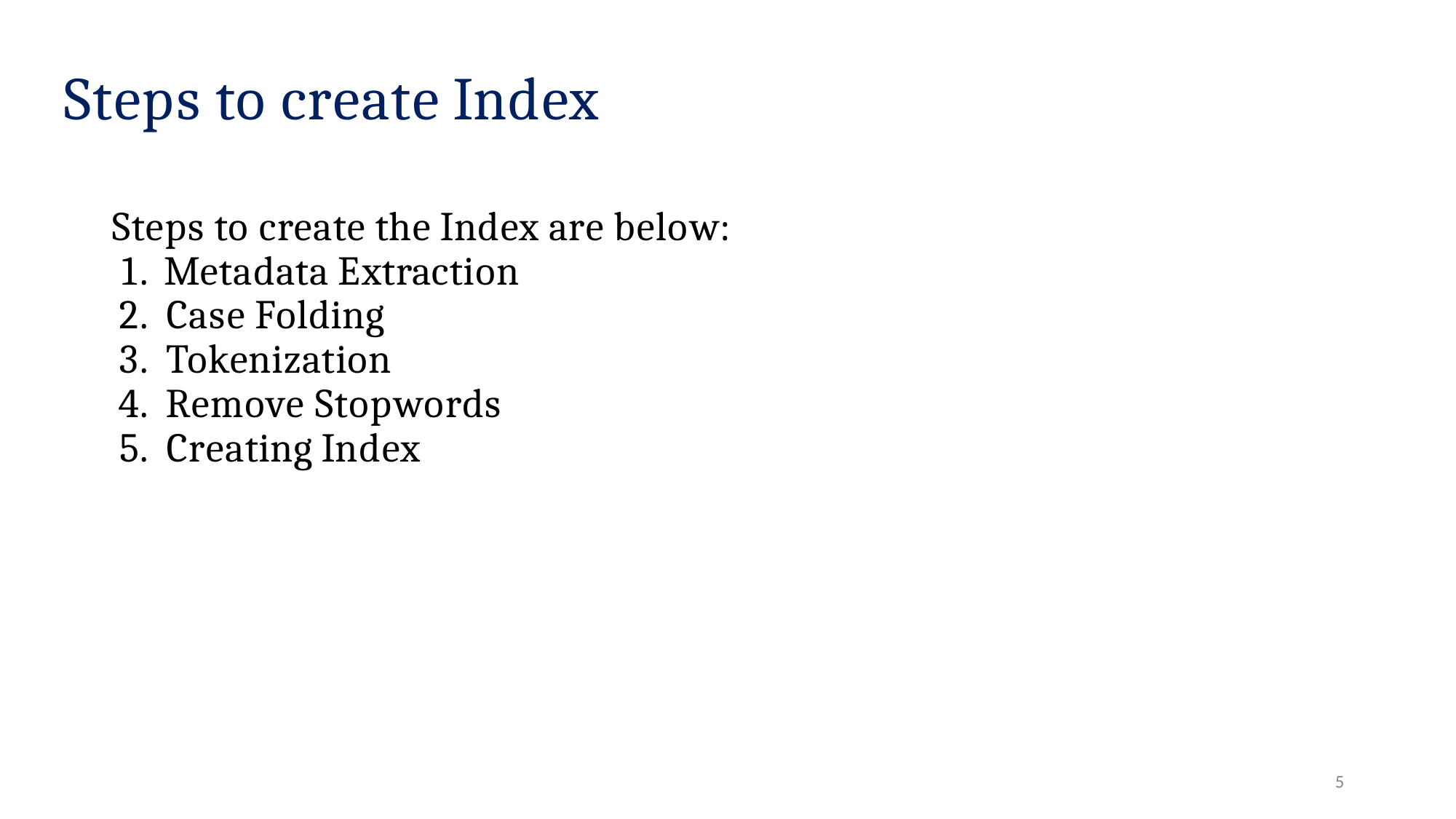

# Steps to create Index
Steps to create the Index are below:
Metadata Extraction
Case Folding
Tokenization
Remove Stopwords
Creating Index
5